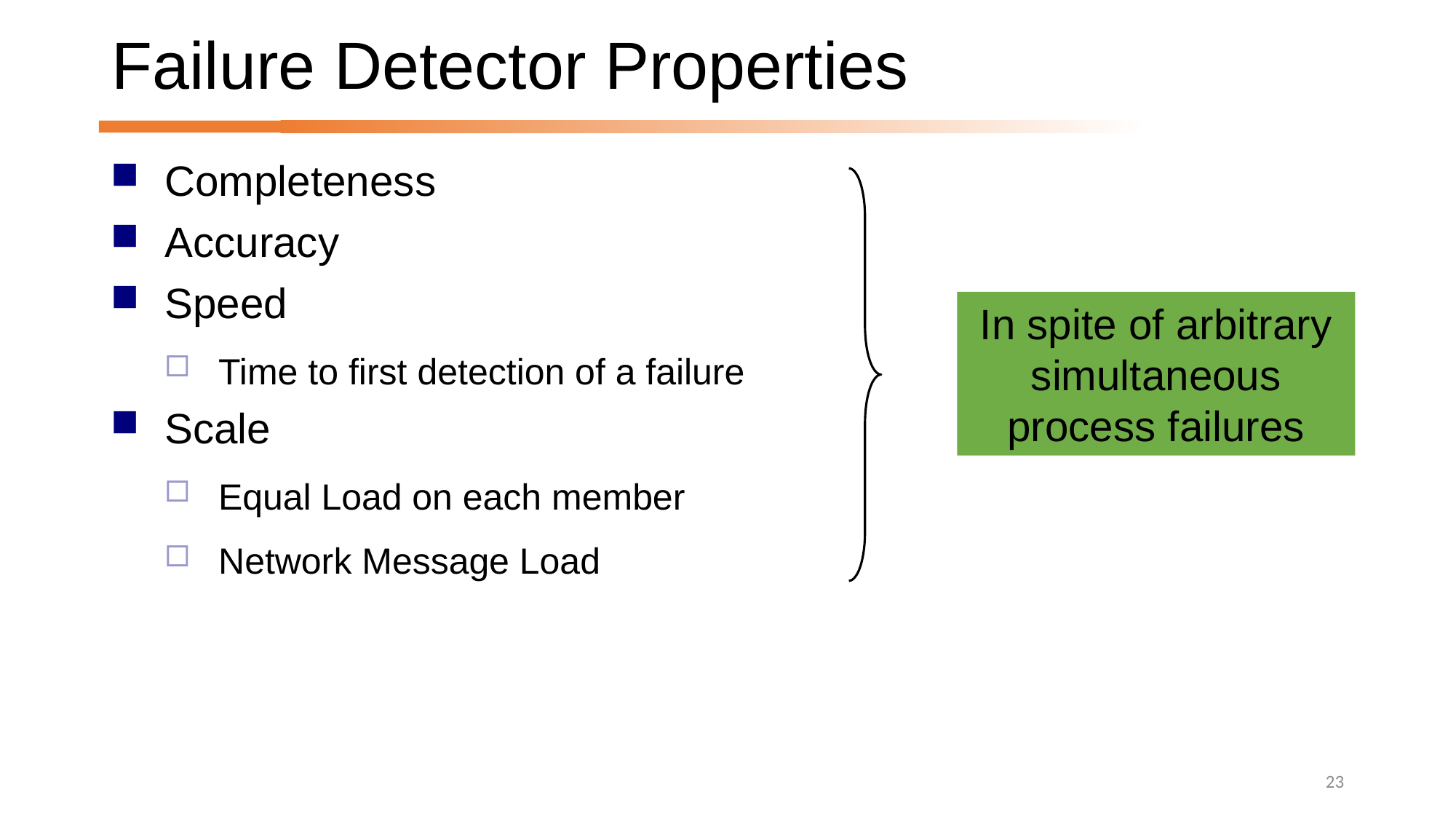

# Failure Detector Properties
Completeness
Accuracy
Speed
Time to first detection of a failure
Scale
Equal Load on each member
Network Message Load

In spite of arbitrary simultaneous process failures
23